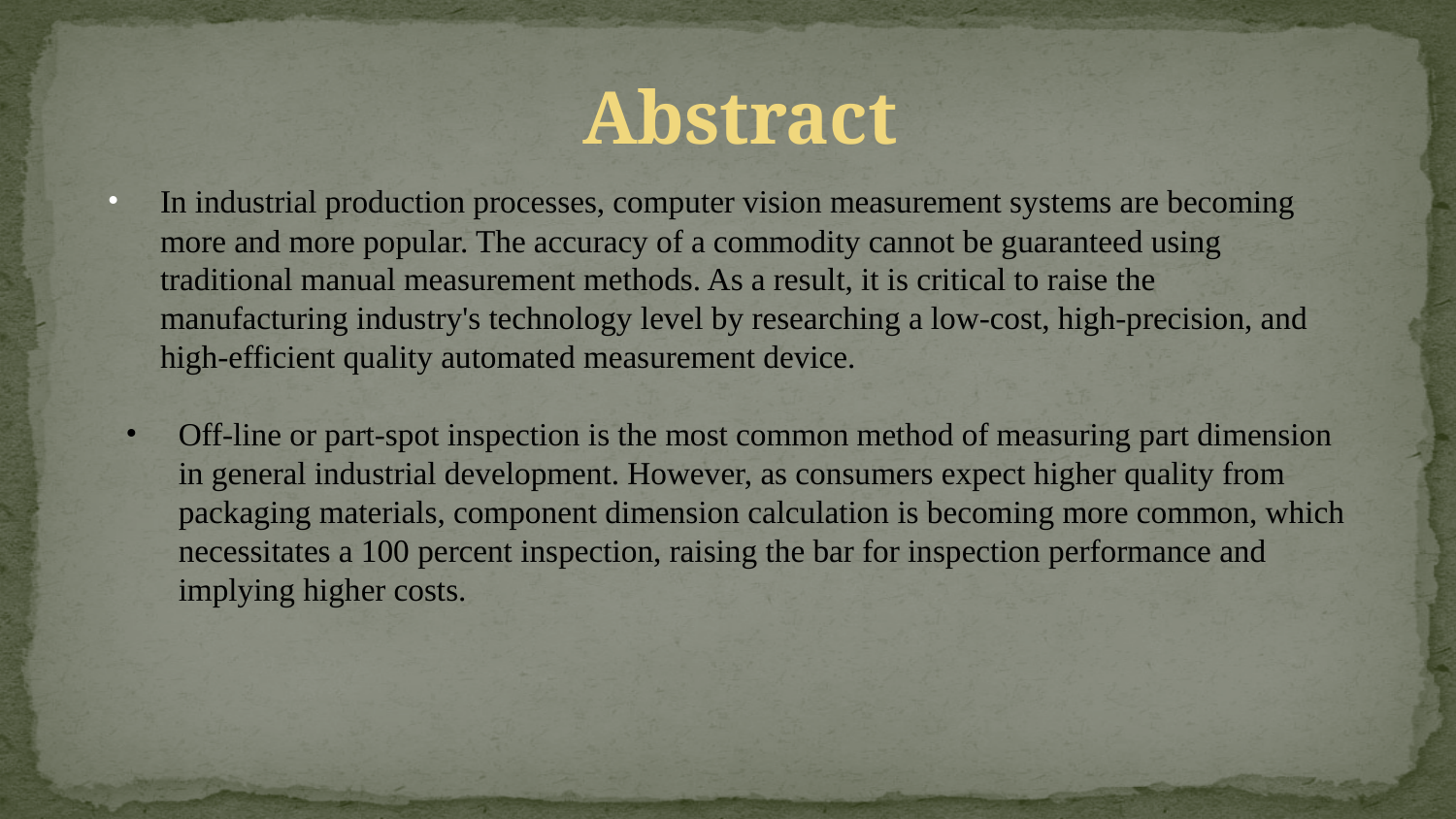

Abstract

In industrial production processes, computer vision measurement systems are becoming more and more popular. The accuracy of a commodity cannot be guaranteed using traditional manual measurement methods. As a result, it is critical to raise the manufacturing industry's technology level by researching a low-cost, high-precision, and high-efficient quality automated measurement device.

Off-line or part-spot inspection is the most common method of measuring part dimension in general industrial development. However, as consumers expect higher quality from packaging materials, component dimension calculation is becoming more common, which necessitates a 100 percent inspection, raising the bar for inspection performance and implying higher costs.